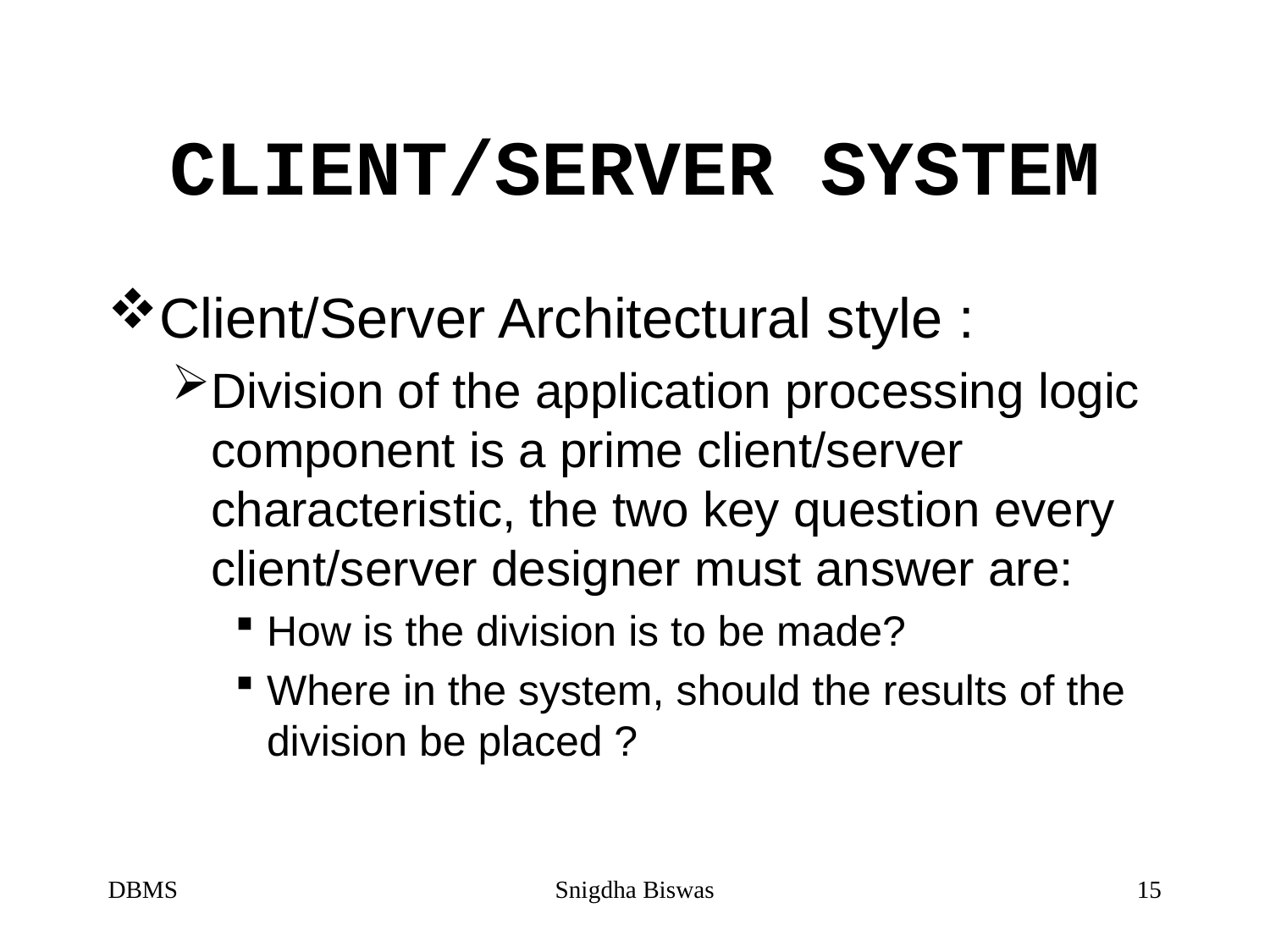

# CLIENT/SERVER SYSTEM
Client/Server Architectural style :
Division of the application processing logic component is a prime client/server characteristic, the two key question every client/server designer must answer are:
How is the division is to be made?
Where in the system, should the results of the division be placed ?
DBMS
Snigdha Biswas
15